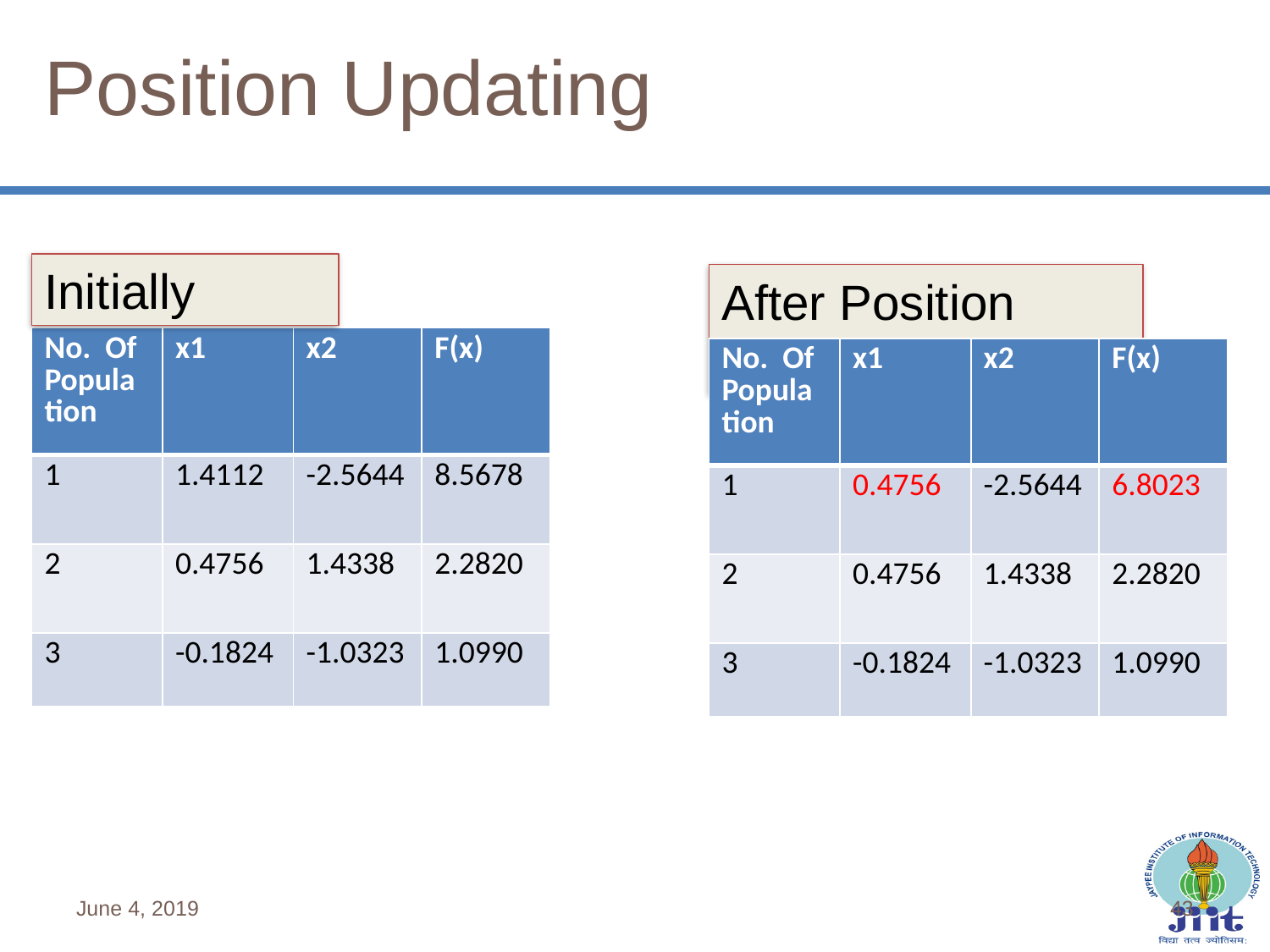

Position Updating

Initially
After Position Update
| No. Of Population | x1 | x2 | F(x) |
| --- | --- | --- | --- |
| 1 | 1.4112 | -2.5644 | 8.5678 |
| 2 | 0.4756 | 1.4338 | 2.2820 |
| 3 | -0.1824 | -1.0323 | 1.0990 |
| No. Of Population | x1 | x2 | F(x) |
| --- | --- | --- | --- |
| 1 | 0.4756 | -2.5644 | 6.8023 |
| 2 | 0.4756 | 1.4338 | 2.2820 |
| 3 | -0.1824 | -1.0323 | 1.0990 |
June 4, 2019
43